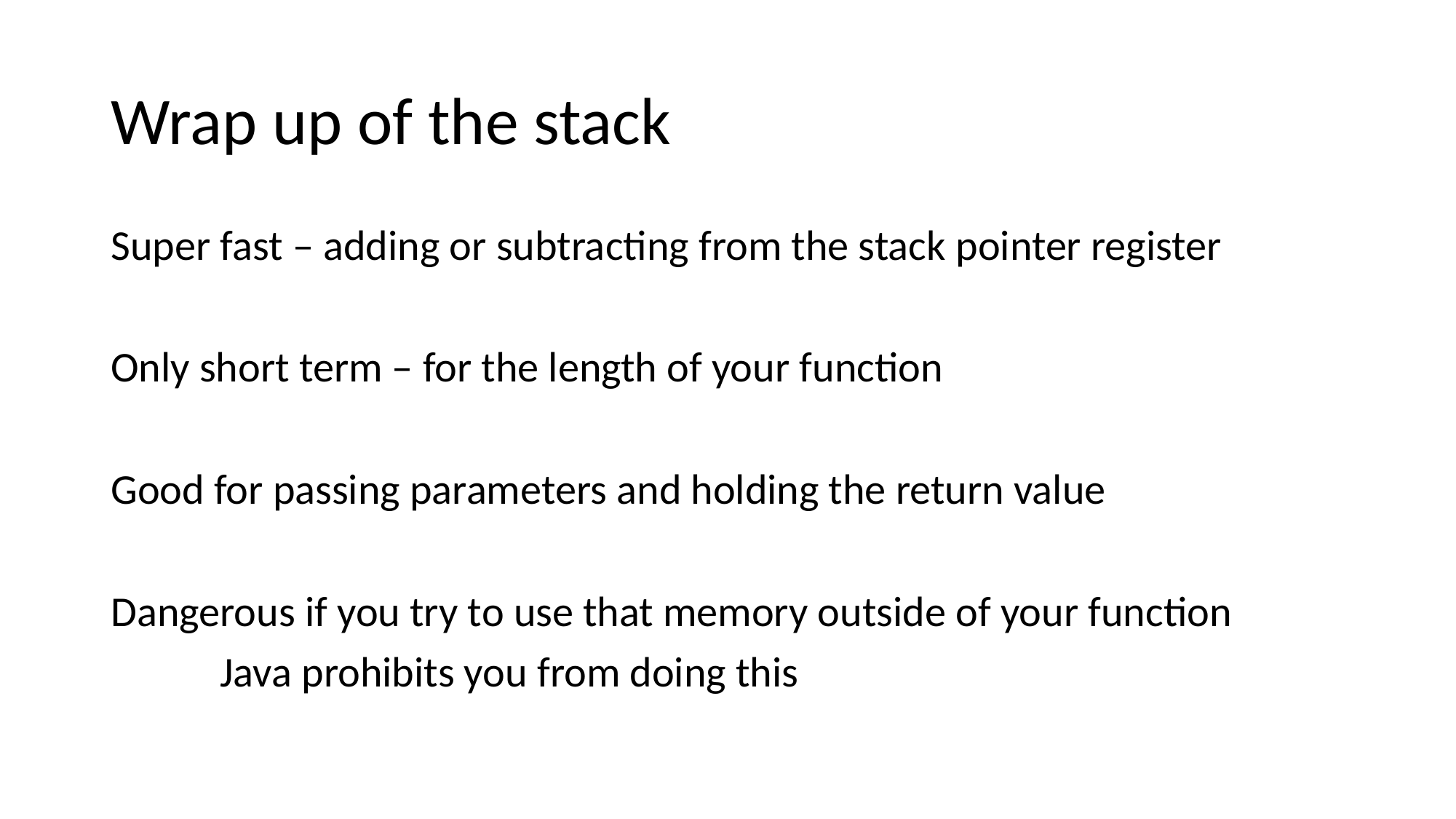

# Wrap up of the stack
Super fast – adding or subtracting from the stack pointer register

Only short term – for the length of your function

Good for passing parameters and holding the return value

Dangerous if you try to use that memory outside of your function
	Java prohibits you from doing this